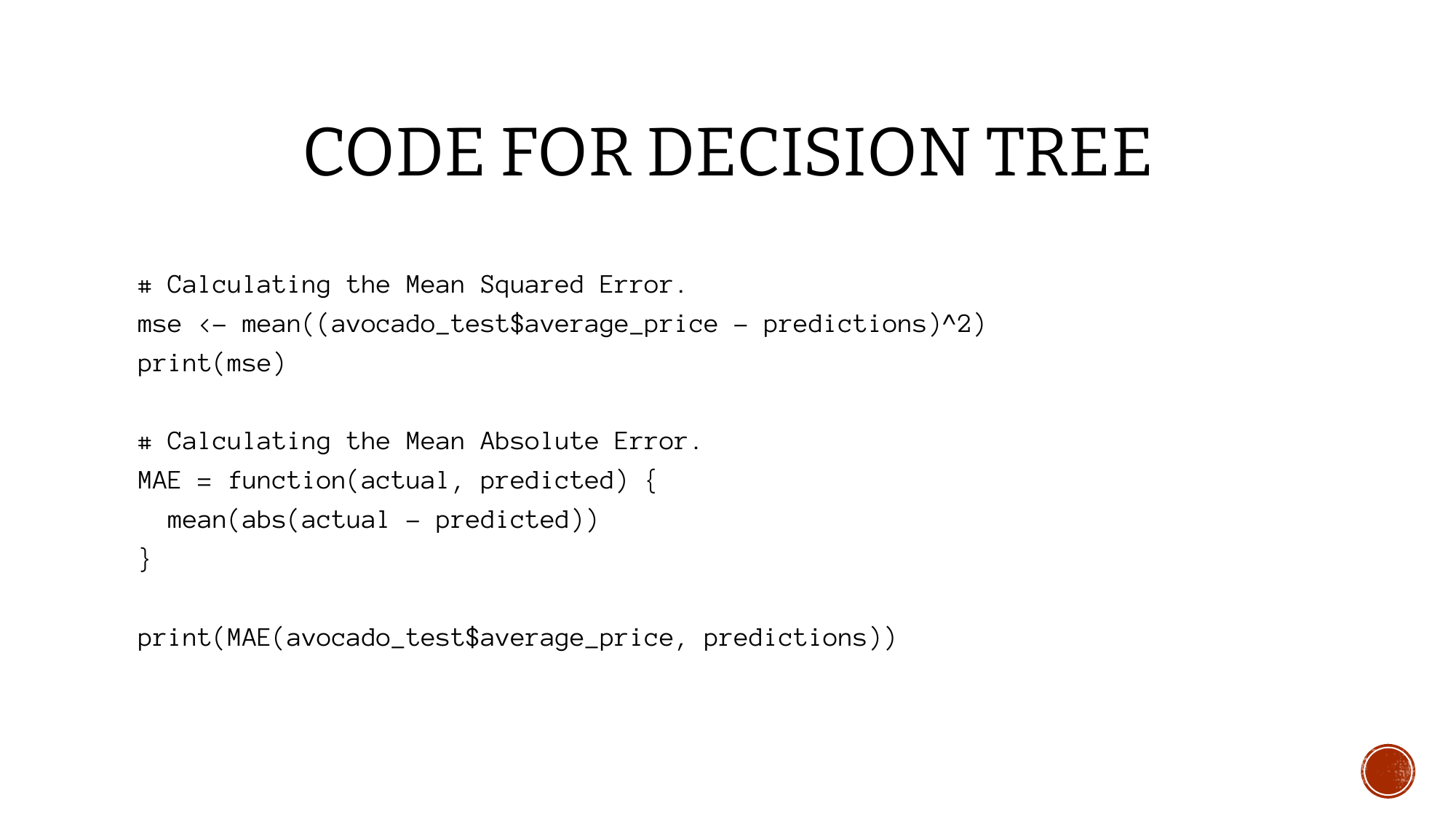

# Code for decision tree
# Calculating the Mean Squared Error.
mse <- mean((avocado_test$average_price - predictions)^2)
print(mse)

# Calculating the Mean Absolute Error.
MAE = function(actual, predicted) {
  mean(abs(actual - predicted))
}

print(MAE(avocado_test$average_price, predictions))